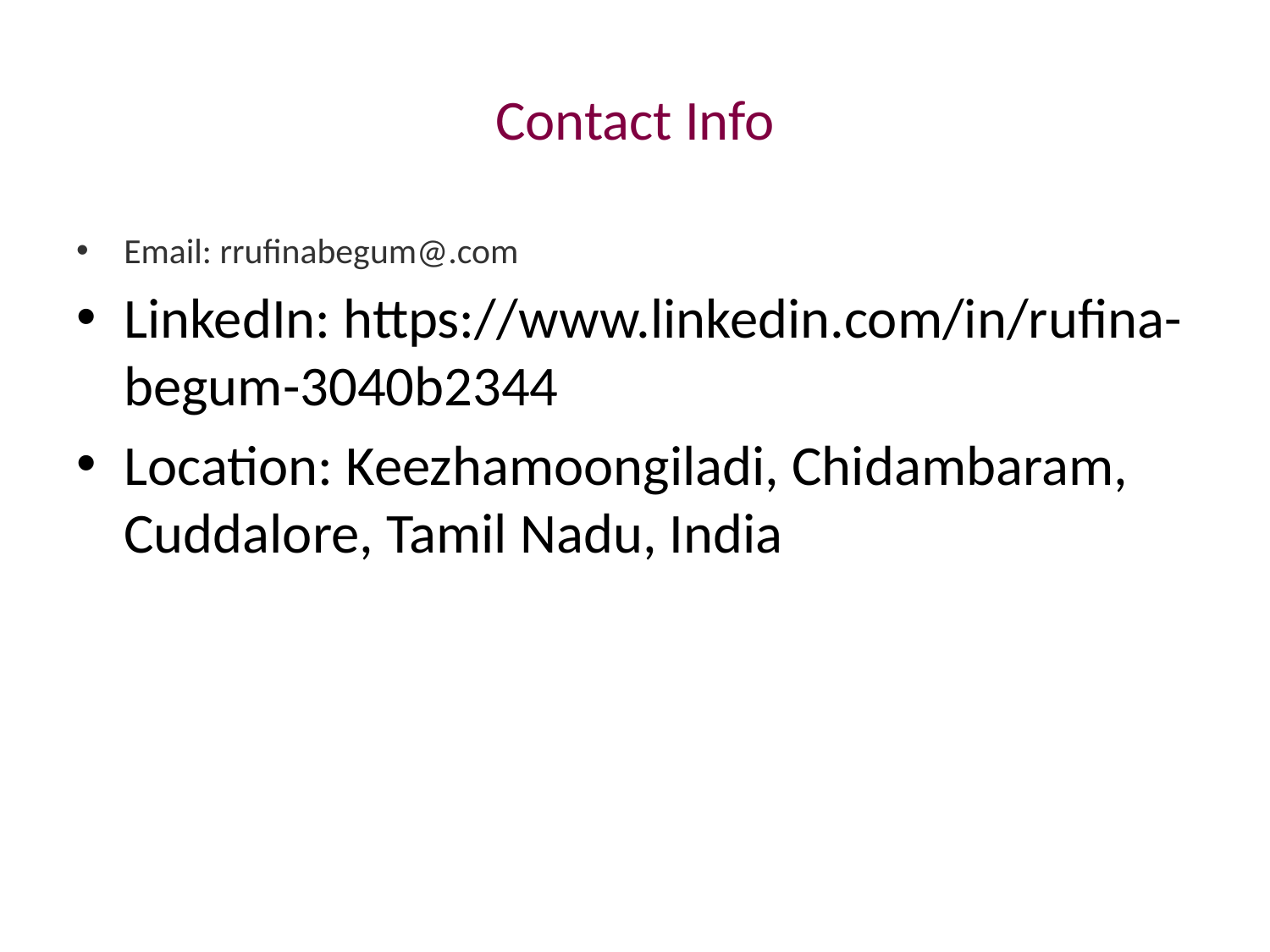

# Contact Info
Email: rrufinabegum@.com
LinkedIn: https://www.linkedin.com/in/rufina-begum-3040b2344
Location: Keezhamoongiladi, Chidambaram, Cuddalore, Tamil Nadu, India